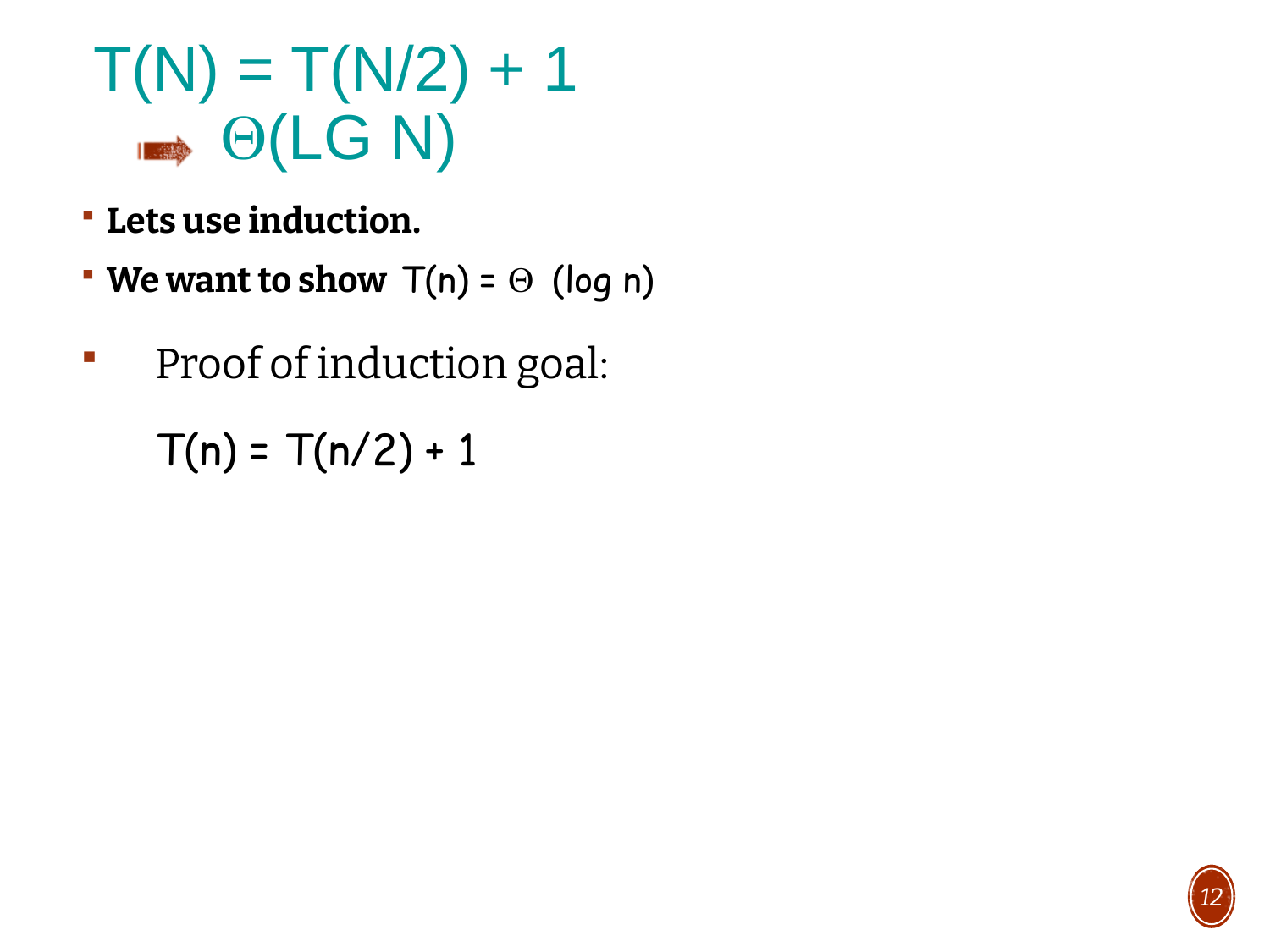

# T(n) = T(n/2) + 1 Θ(lg n)

Lets use induction.
We want to show  T(n) = Θ (log n)
Proof of induction goal:
	T(n) = T(n/2) + 1

12